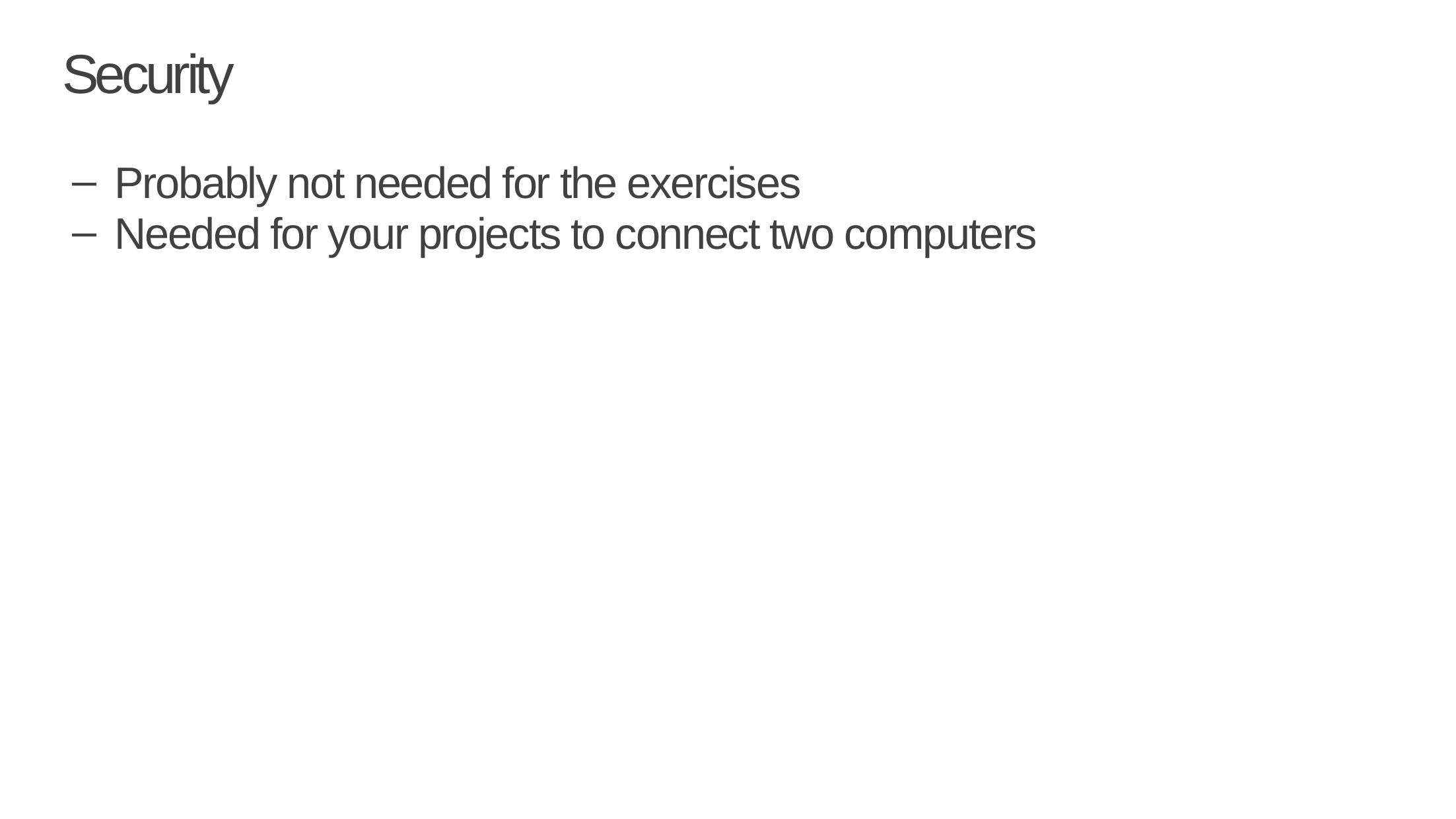

# Security
Probably not needed for the exercises
Needed for your projects to connect two computers